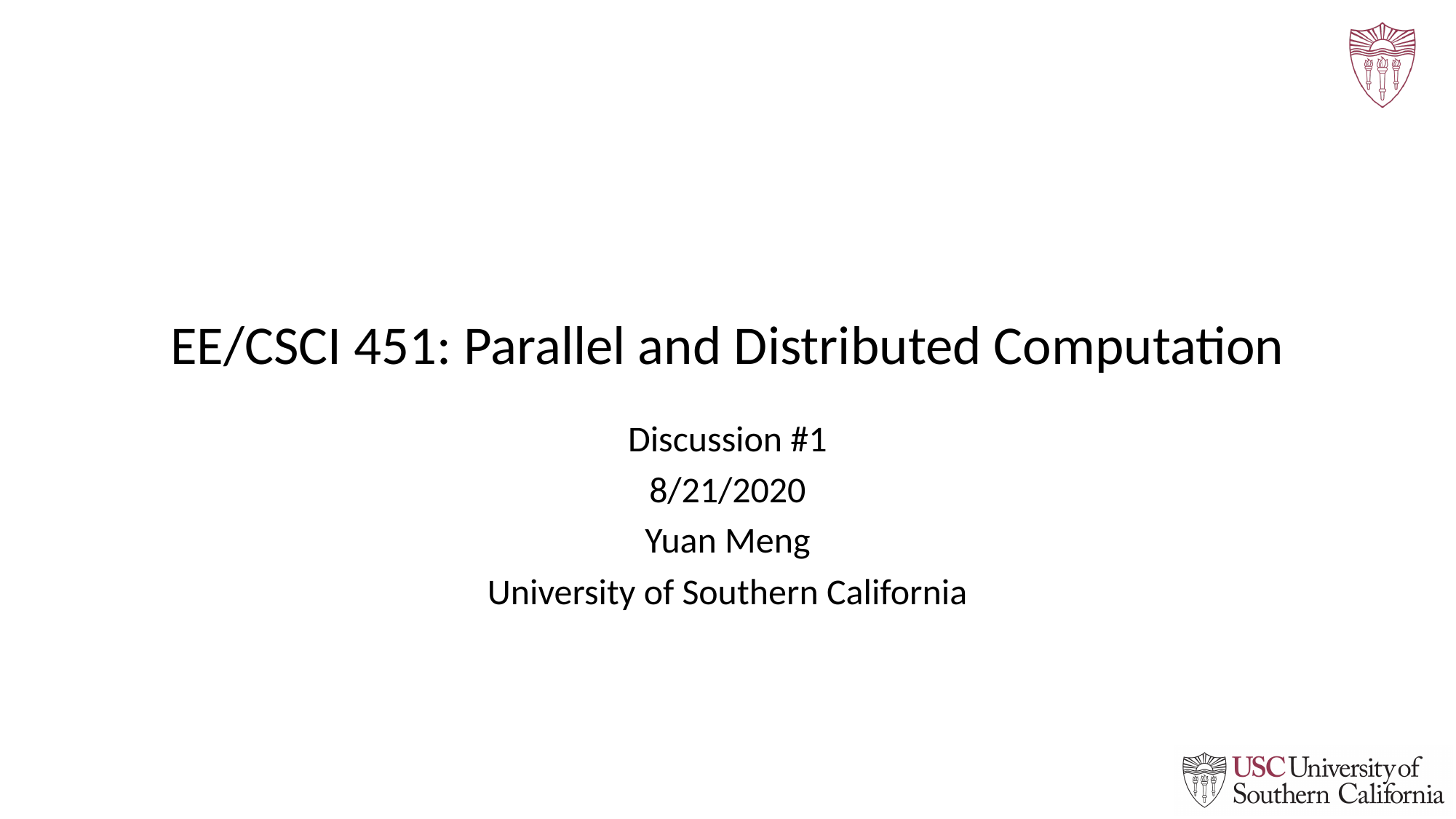

# EE/CSCI 451: Parallel and Distributed Computation
Discussion #1
8/21/2020
Yuan Meng
University of Southern California